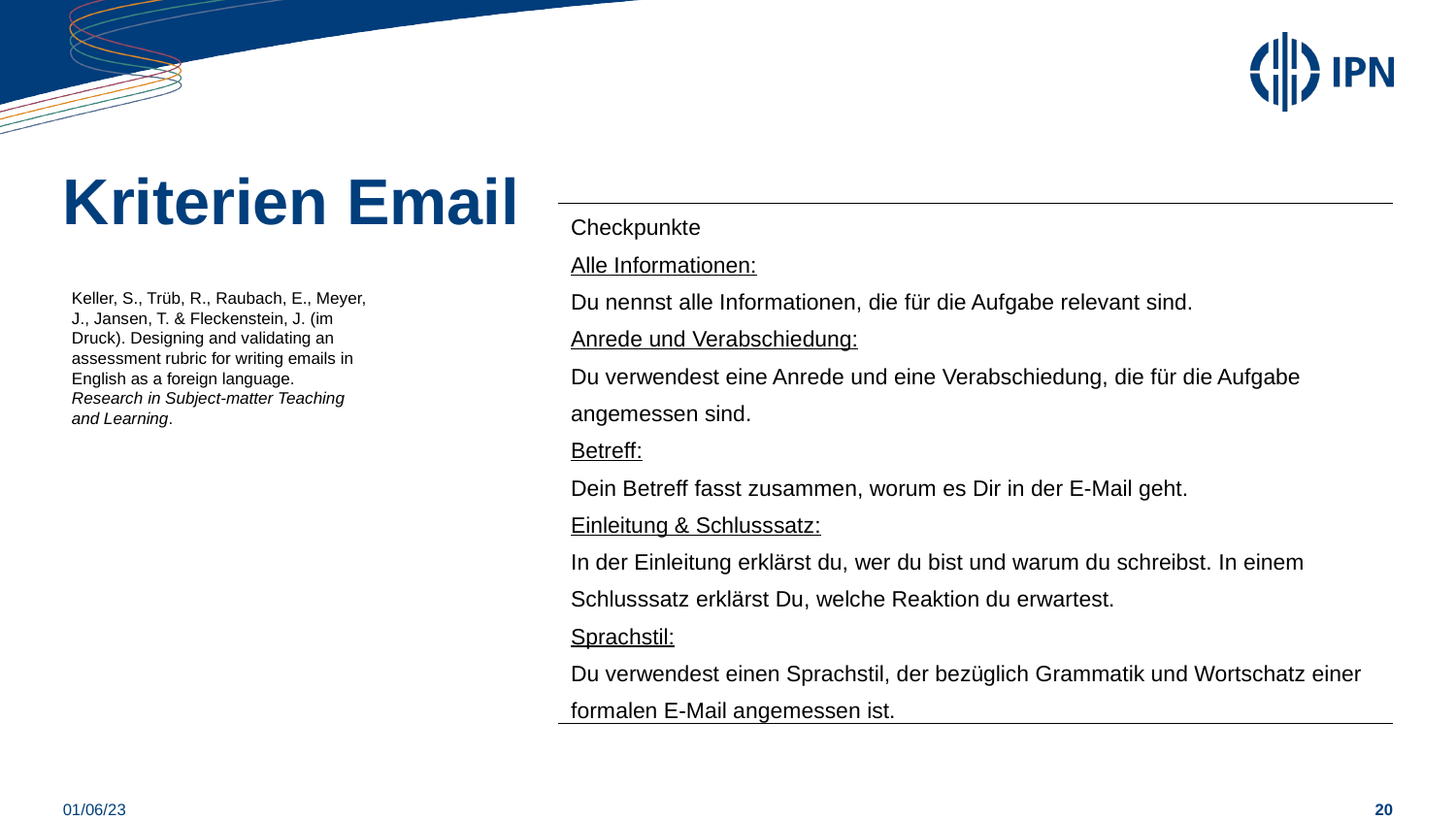

# Kriterien Email
| Checkpunkte |
| --- |
| Alle Informationen: Du nennst alle Informationen, die für die Aufgabe relevant sind. |
| Anrede und Verabschiedung: Du verwendest eine Anrede und eine Verabschiedung, die für die Aufgabe angemessen sind. |
| Betreff: Dein Betreff fasst zusammen, worum es Dir in der E-Mail geht. |
| Einleitung & Schlusssatz: In der Einleitung erklärst du, wer du bist und warum du schreibst. In einem Schlusssatz erklärst Du, welche Reaktion du erwartest. |
| Sprachstil: Du verwendest einen Sprachstil, der bezüglich Grammatik und Wortschatz einer formalen E-Mail angemessen ist. |
Keller, S., Trüb, R., Raubach, E., Meyer, J., Jansen, T. & Fleckenstein, J. (im Druck). Designing and validating an assessment rubric for writing emails in English as a foreign language. Research in Subject-matter Teaching and Learning.
01/06/23

20